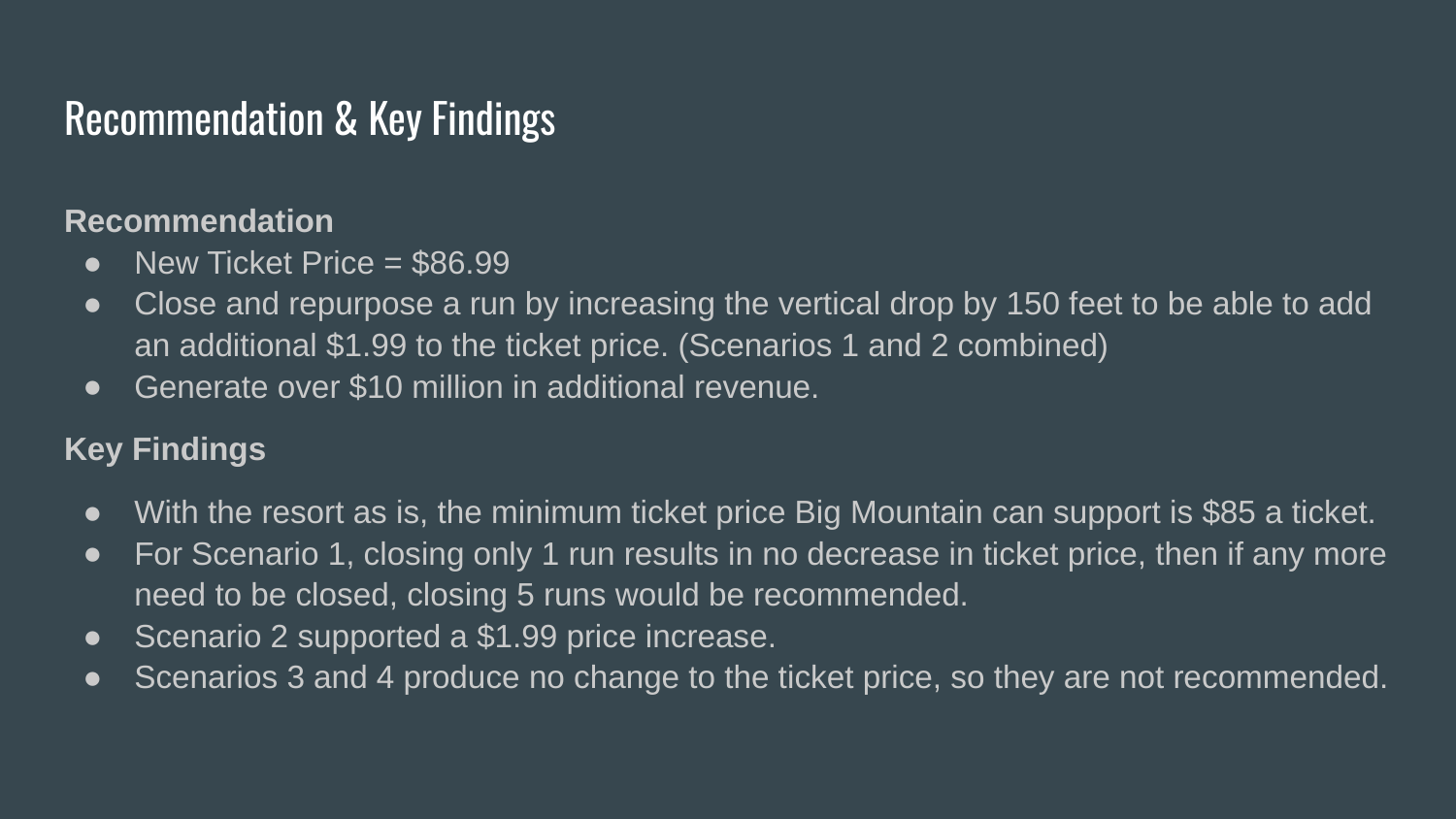

# Recommendation & Key Findings
Recommendation
New Ticket Price = $86.99
Close and repurpose a run by increasing the vertical drop by 150 feet to be able to add an additional $1.99 to the ticket price. (Scenarios 1 and 2 combined)
Generate over $10 million in additional revenue.
Key Findings
With the resort as is, the minimum ticket price Big Mountain can support is $85 a ticket.
For Scenario 1, closing only 1 run results in no decrease in ticket price, then if any more need to be closed, closing 5 runs would be recommended.
Scenario 2 supported a $1.99 price increase.
Scenarios 3 and 4 produce no change to the ticket price, so they are not recommended.